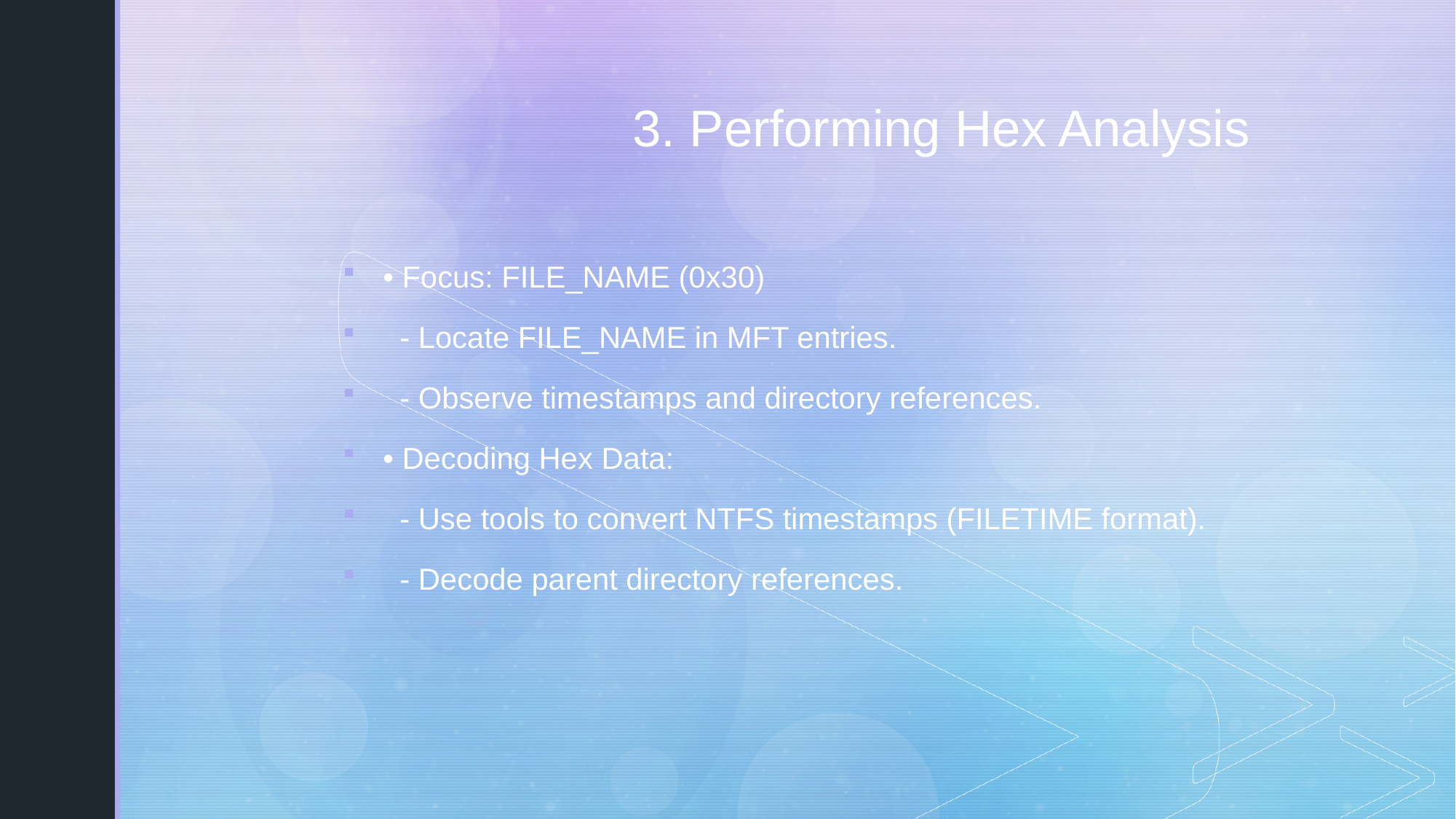

# 3. Performing Hex Analysis
• Focus: FILE_NAME (0x30)
  - Locate FILE_NAME in MFT entries.
  - Observe timestamps and directory references.
• Decoding Hex Data:
  - Use tools to convert NTFS timestamps (FILETIME format).
  - Decode parent directory references.